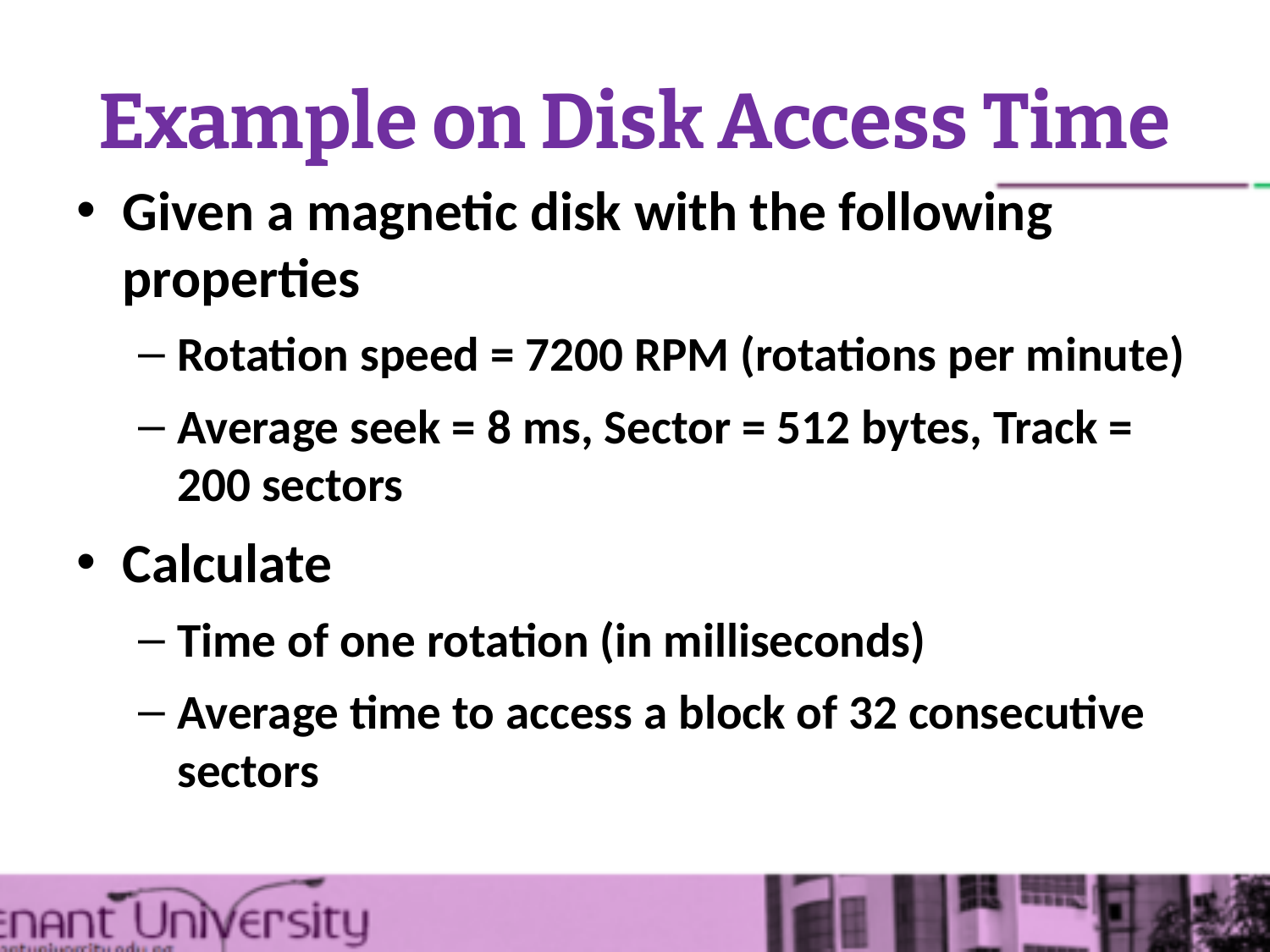

# Example on Disk Access Time
Given a magnetic disk with the following properties
Rotation speed = 7200 RPM (rotations per minute)
Average seek = 8 ms, Sector = 512 bytes, Track = 200 sectors
Calculate
Time of one rotation (in milliseconds)
Average time to access a block of 32 consecutive sectors